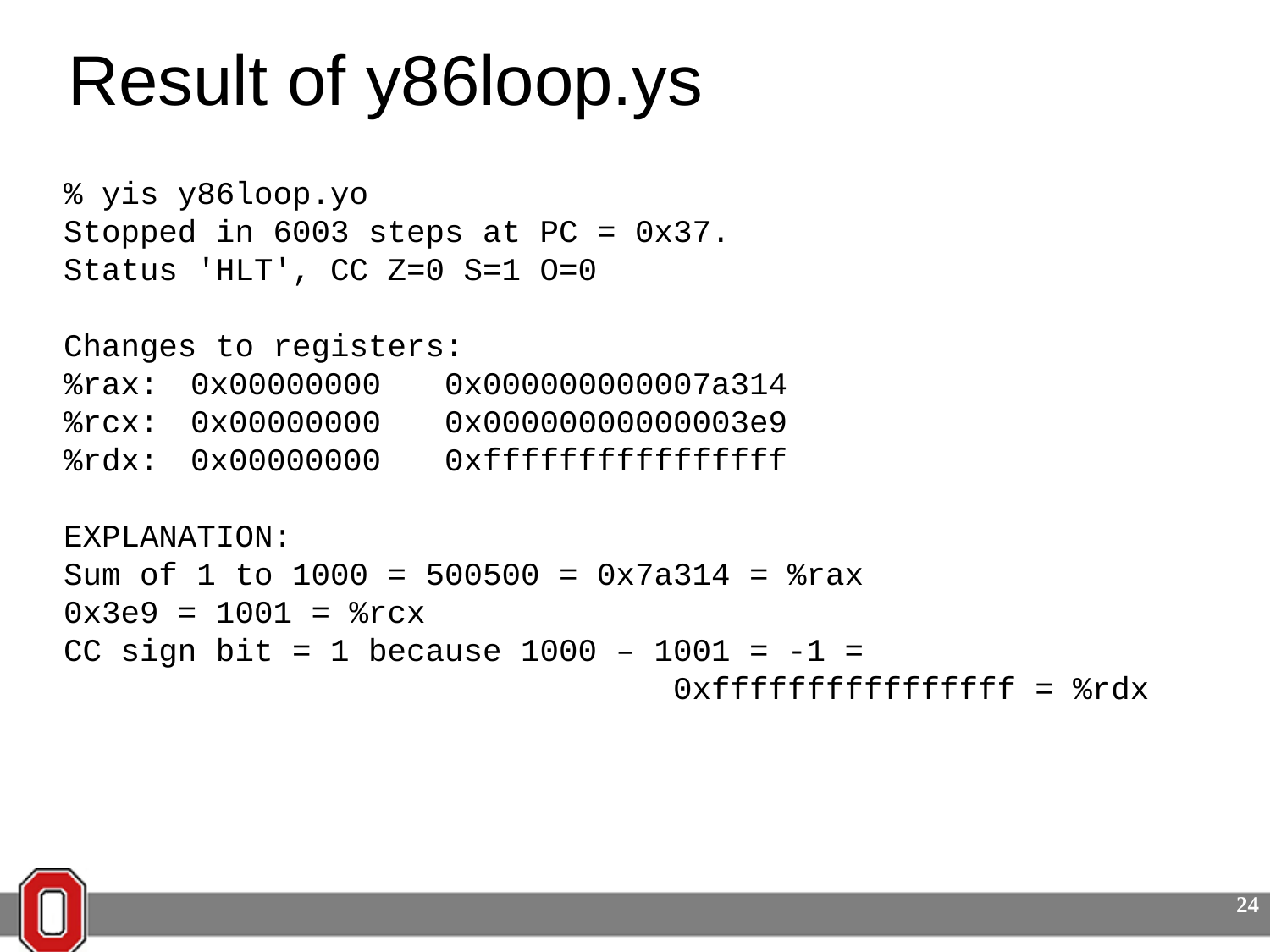

Result of y86loop.ys
% yis y86loop.yo
Stopped in 6003 steps at PC = 0x37.
Status 'HLT', CC Z=0 S=1 O=0

Changes to registers:
%rax:	0x00000000	0x000000000007a314
%rcx:	0x00000000	0x00000000000003e9
%rdx:	0x00000000	0xffffffffffffffff

EXPLANATION:
Sum of 1 to 1000 = 500500 = 0x7a314 = %rax
0x3e9 = 1001 = %rcx
CC sign bit = 1 because 1000 – 1001 = -1 =
                                0xffffffffffffffff = %rdx
24